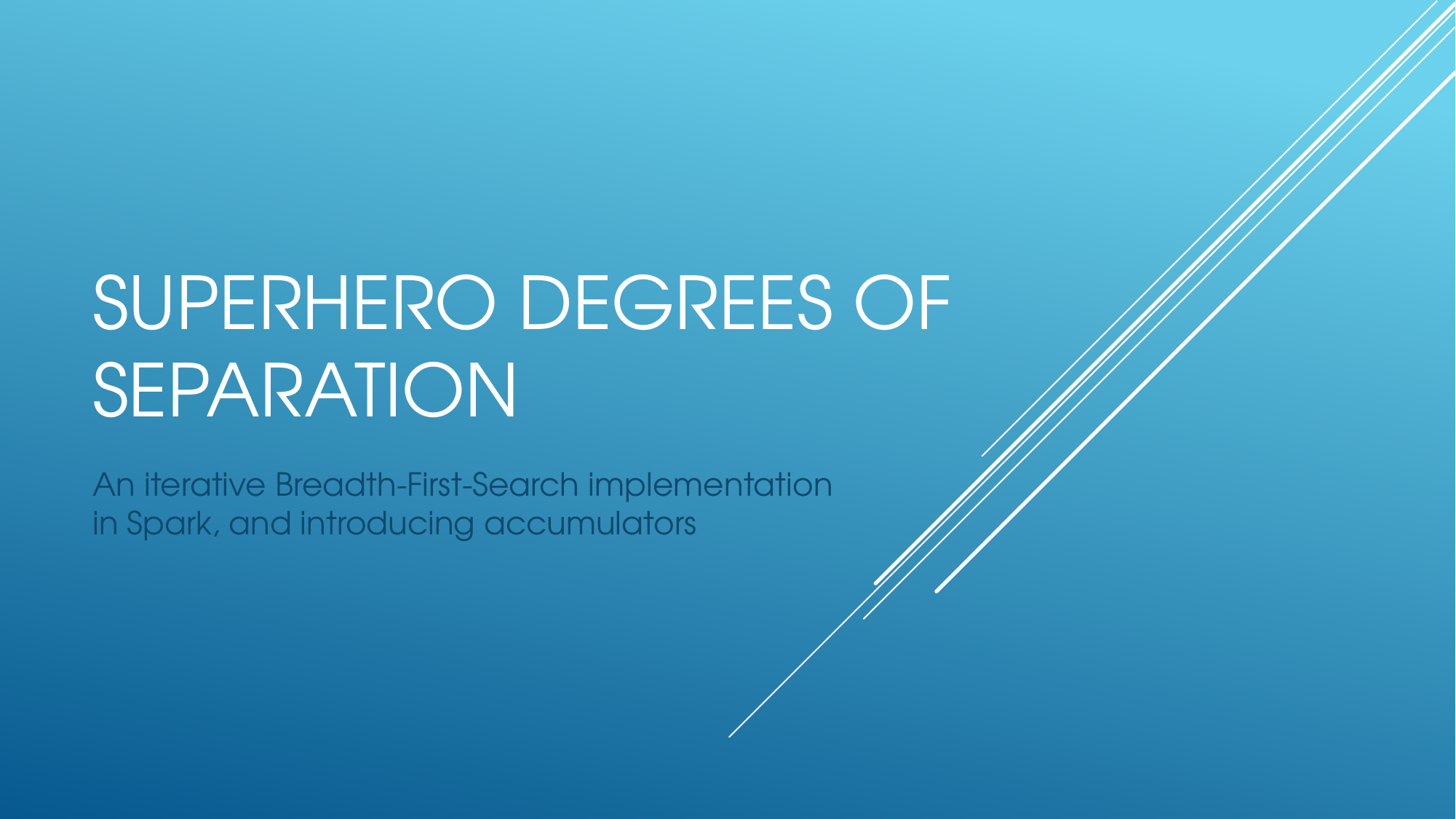

# Superhero degrees of separation
An iterative Breadth-First-Search implementation in Spark, and introducing accumulators